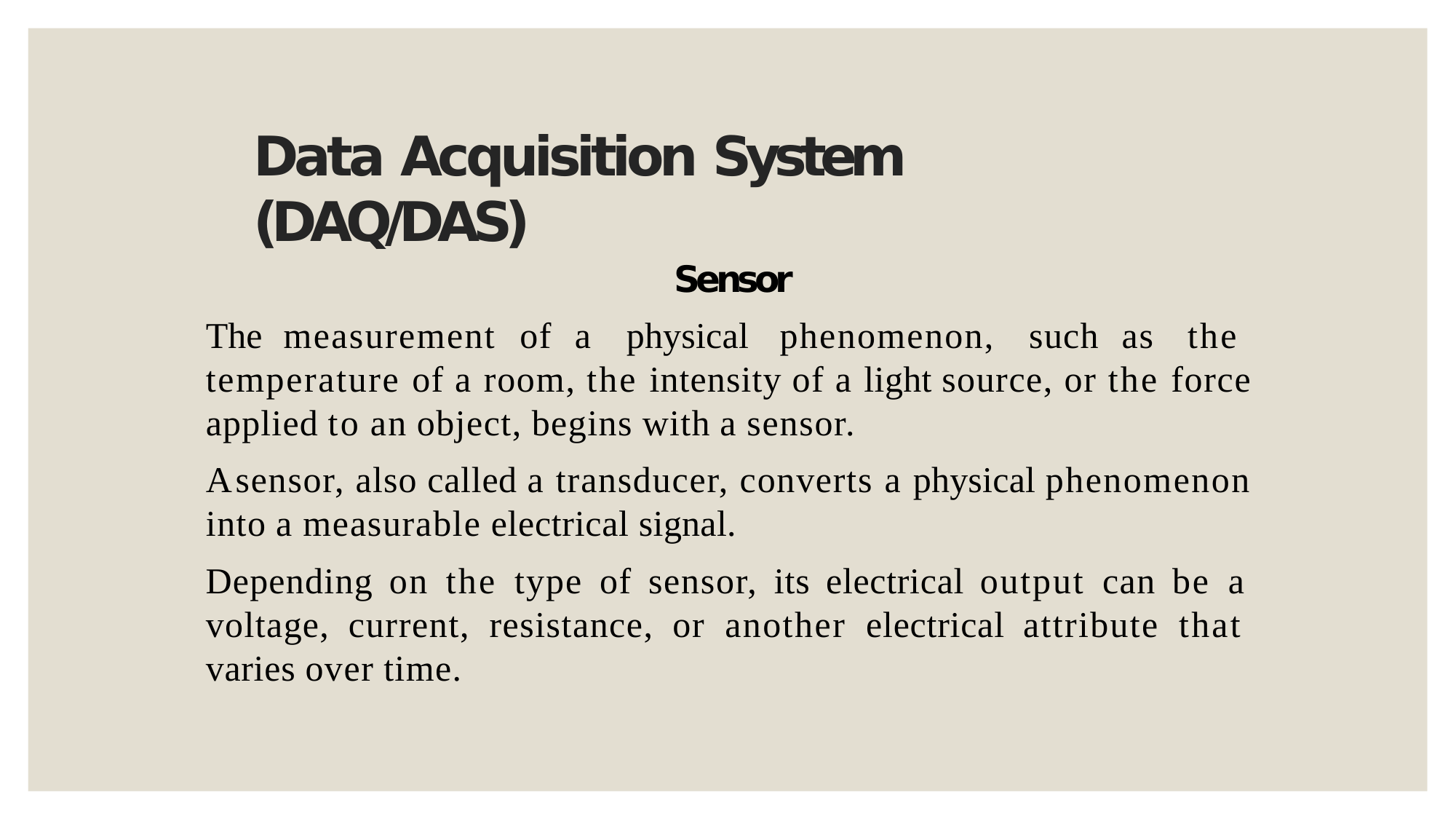

# Data Acquisition System (DAQ/DAS)
Sensor
The measurement of a physical phenomenon, such as the  temperature of a room, the intensity of a light source, or the force  applied to an object, begins with a sensor.
A sensor, also called a transducer, converts a physical phenomenon  into a measurable electrical signal.
Depending on the type of sensor, its electrical output can be a  voltage, current, resistance, or another electrical attribute that  varies over time.